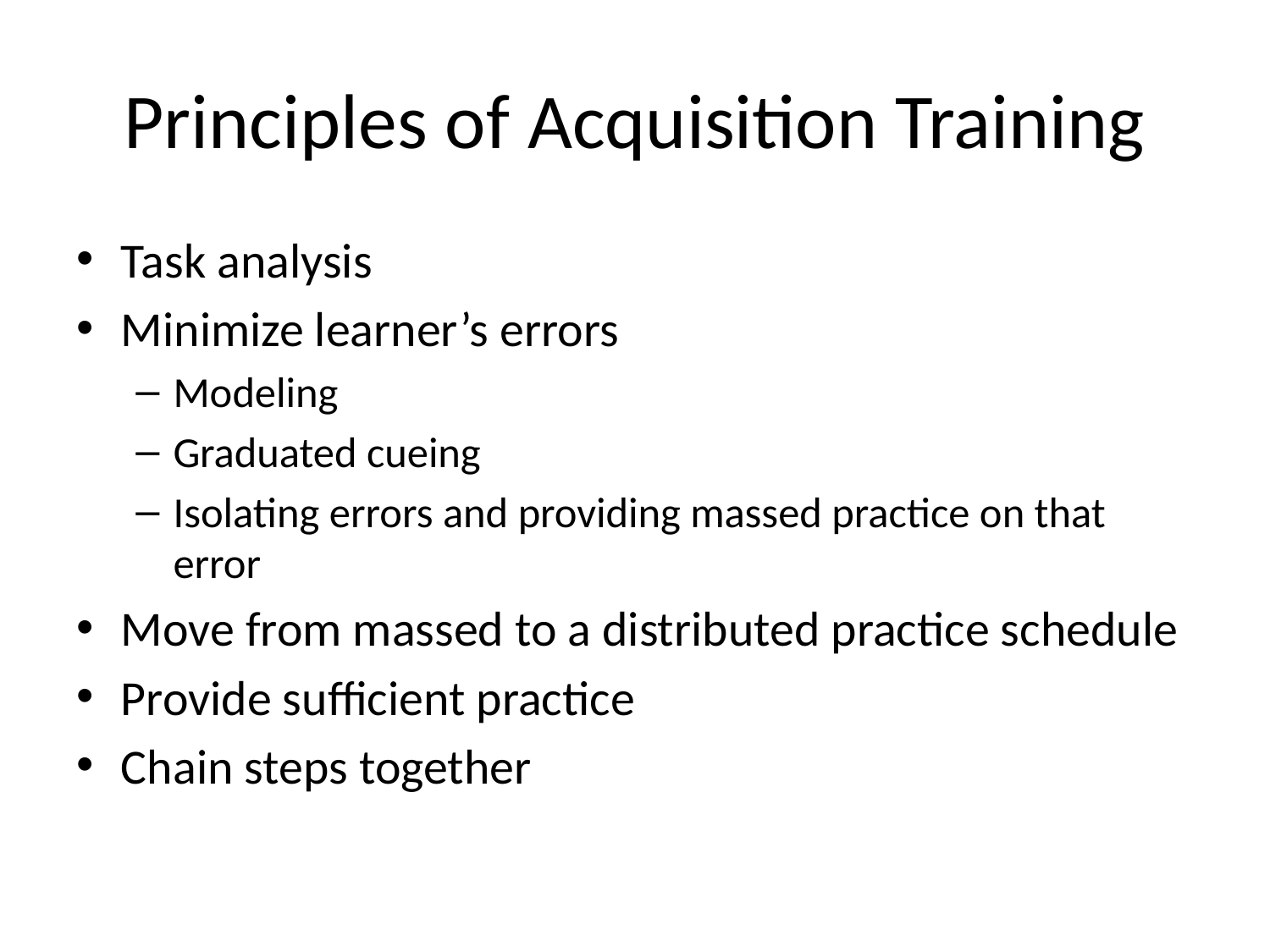

# Principles of Acquisition Training
Task analysis
Minimize learner’s errors
Modeling
Graduated cueing
Isolating errors and providing massed practice on that error
Move from massed to a distributed practice schedule
Provide sufficient practice
Chain steps together